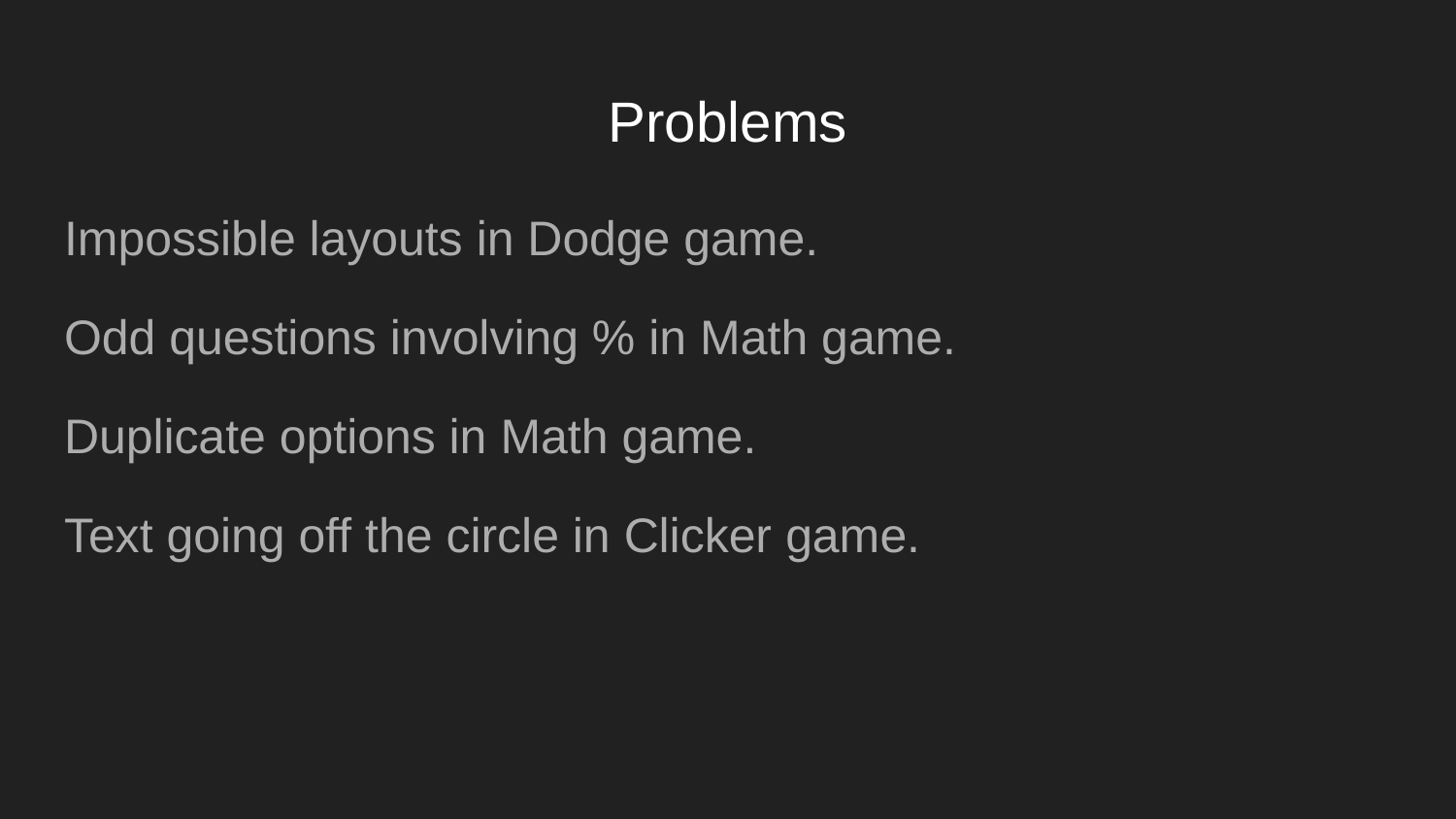

# Problems
Impossible layouts in Dodge game.
Odd questions involving % in Math game.
Duplicate options in Math game.
Text going off the circle in Clicker game.